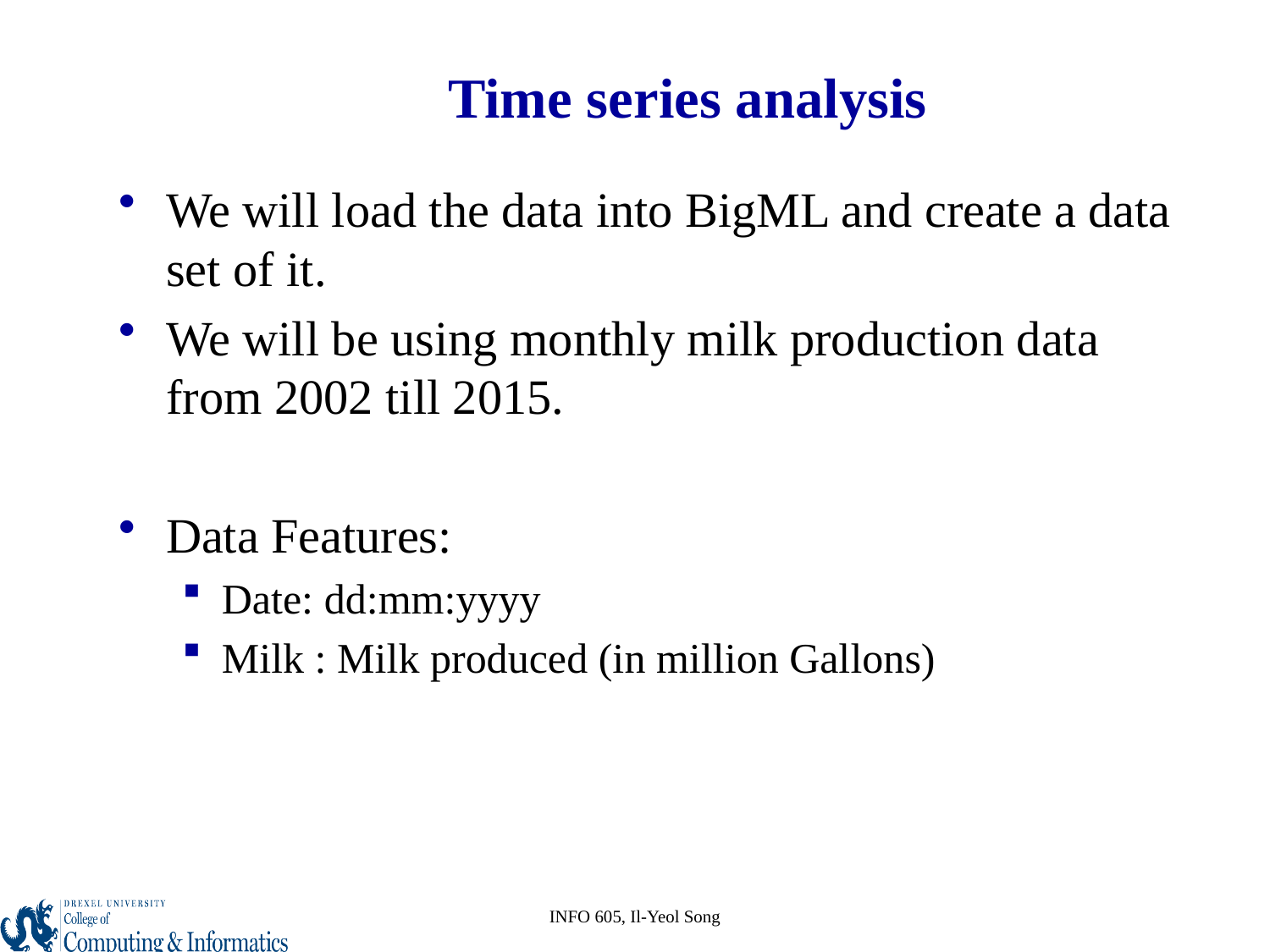

# Time series analysis
We will load the data into BigML and create a data set of it.
We will be using monthly milk production data from 2002 till 2015.

Data Features:
Date: dd:mm:yyyy
Milk : Milk produced (in million Gallons)
INFO 605, Il-Yeol Song